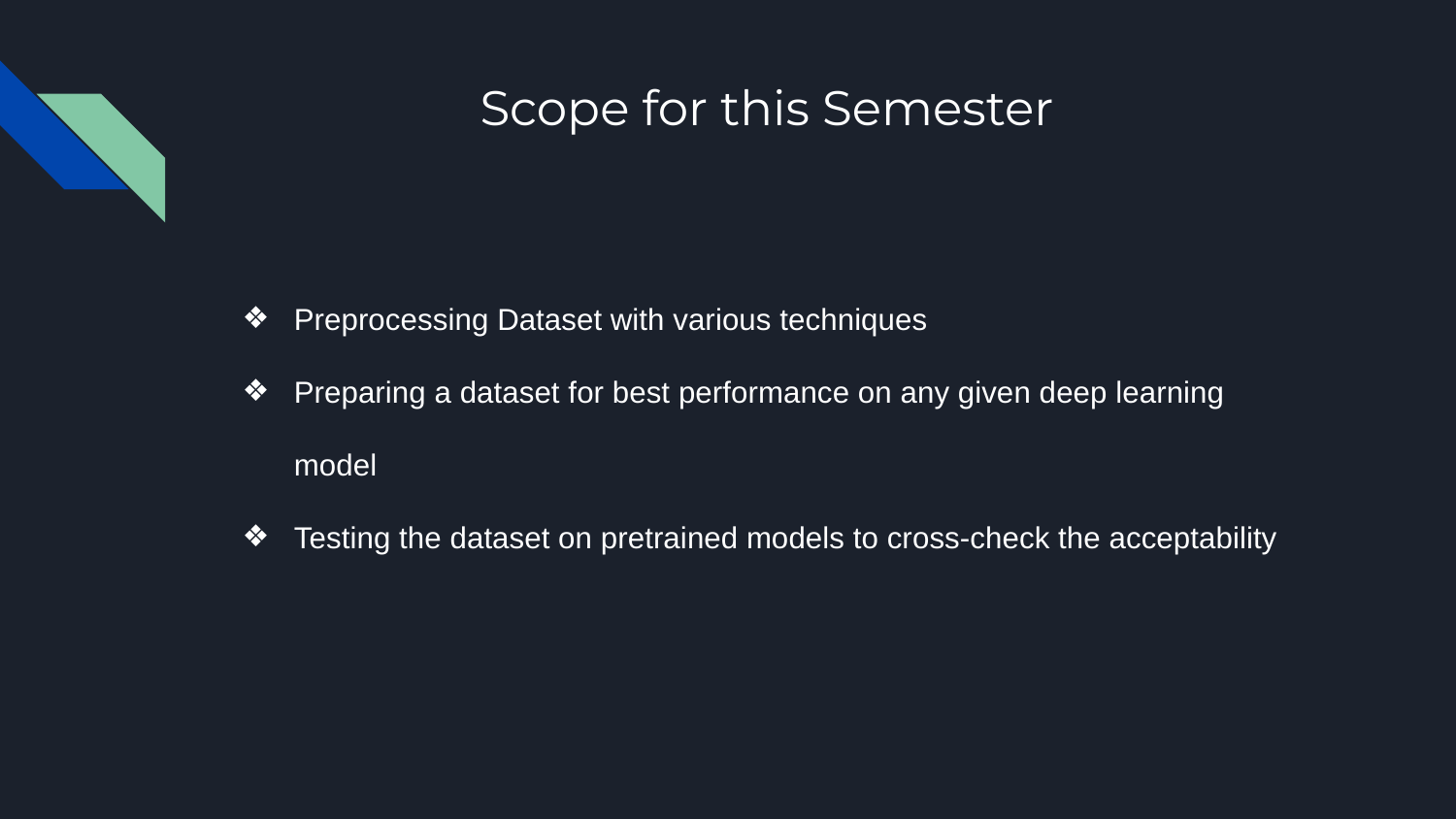

# Scope for this Semester
Preprocessing Dataset with various techniques
Preparing a dataset for best performance on any given deep learning model
Testing the dataset on pretrained models to cross-check the acceptability